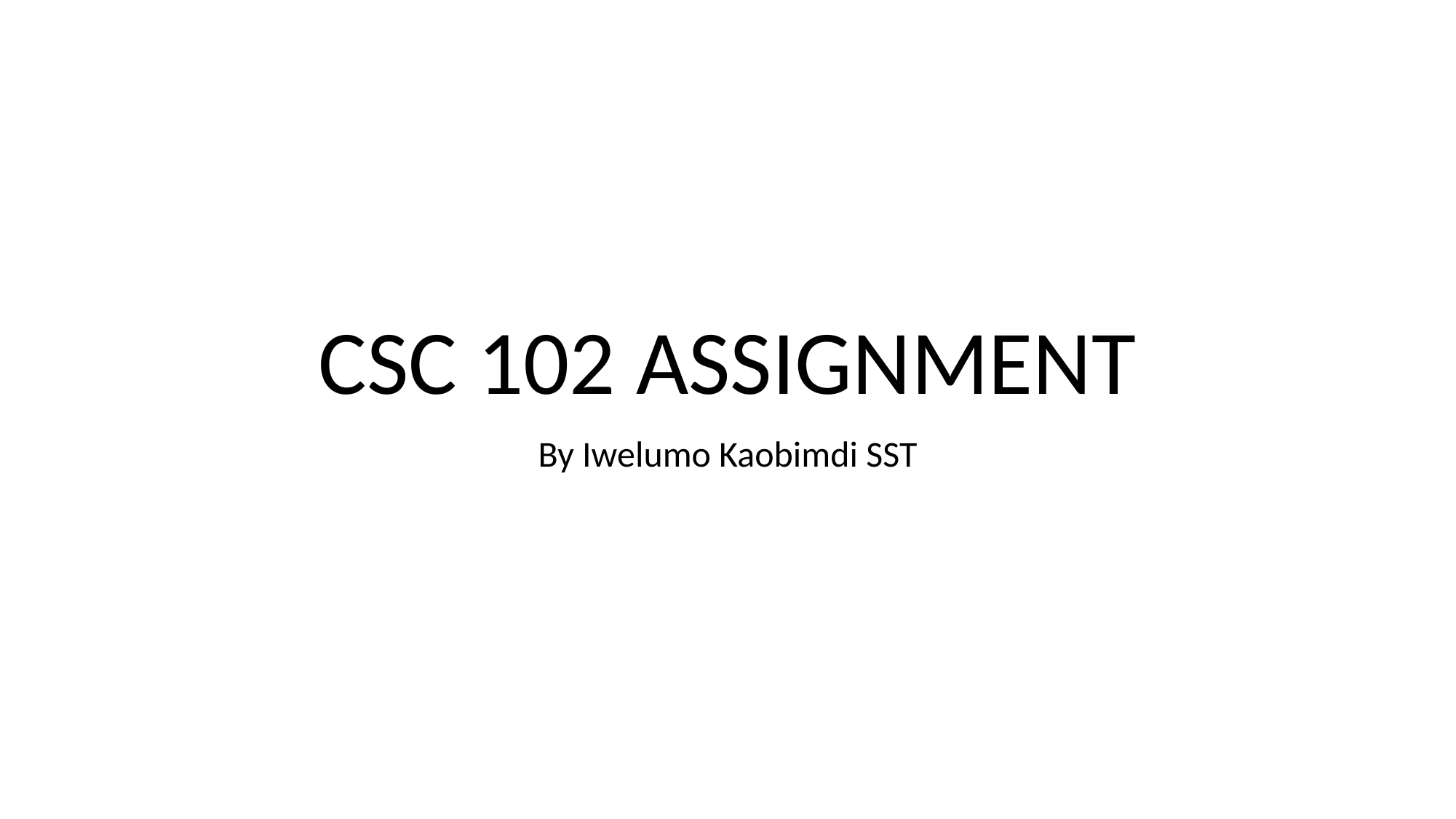

# CSC 102 ASSIGNMENT
By Iwelumo Kaobimdi SST